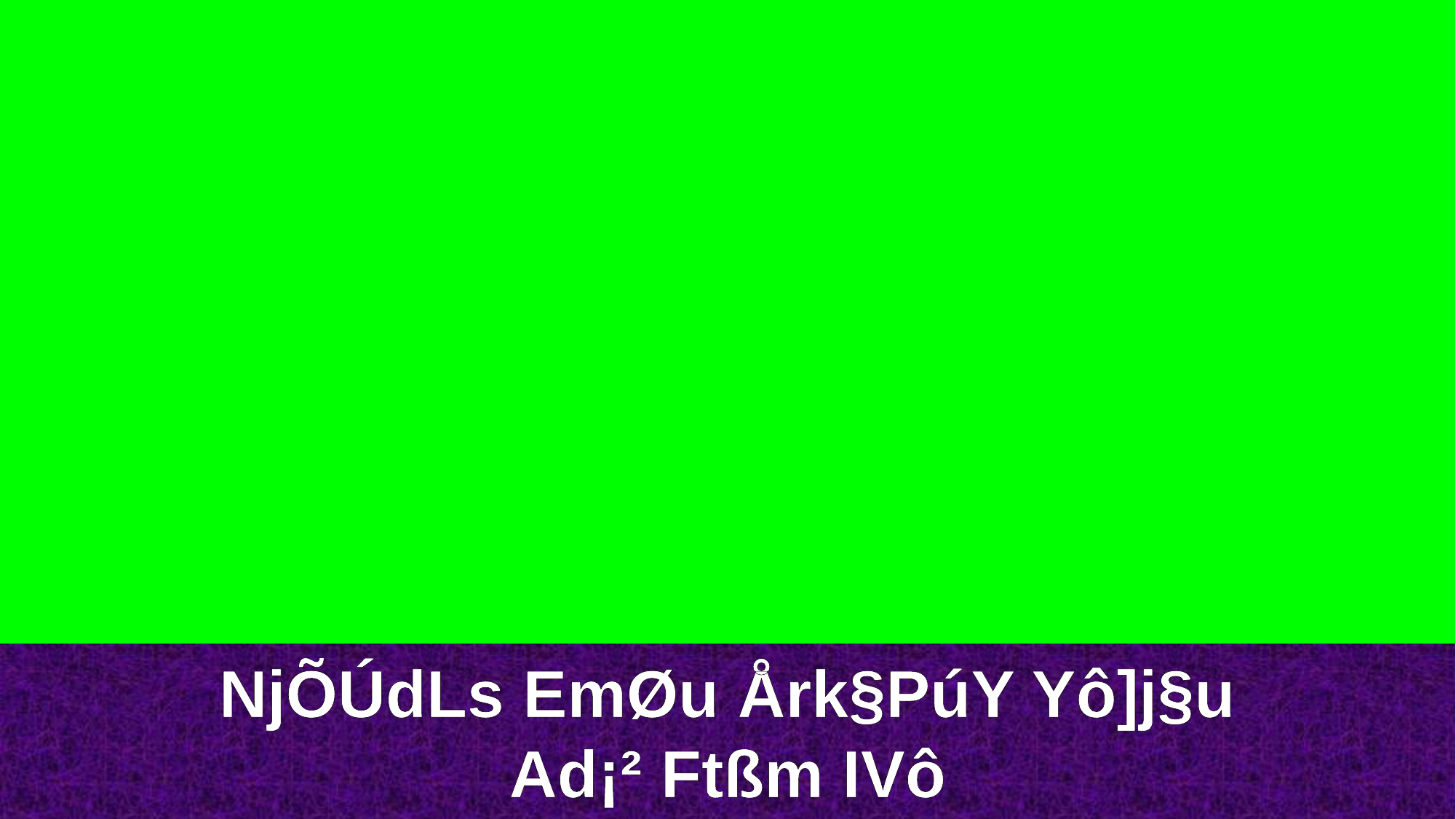

NjÕÚdLs EmØu Årk§PúY Yô]j§u
Ad¡² Ftßm IVô